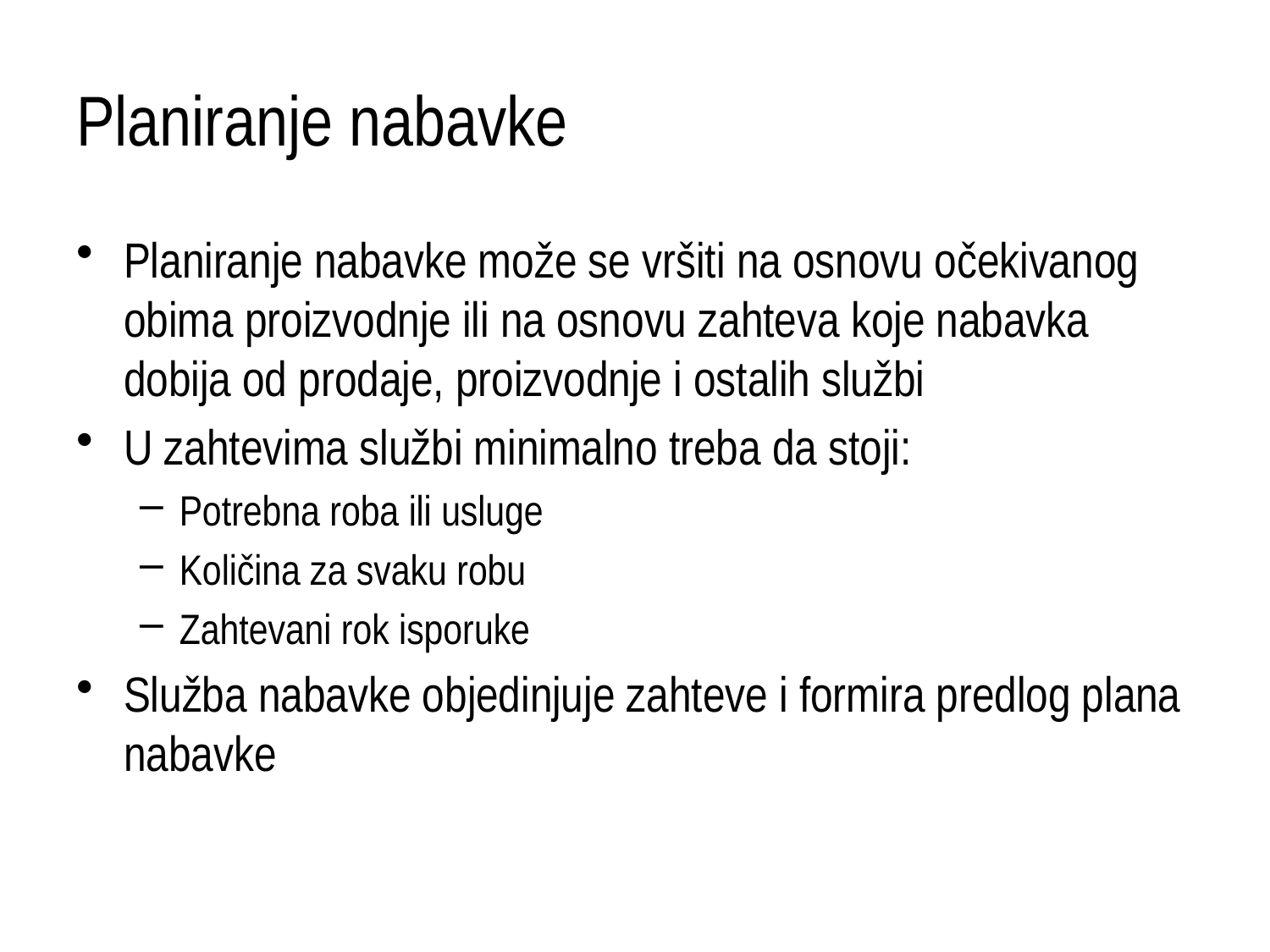

# Planiranje nabavke
Planiranje nabavke može se vršiti na osnovu očekivanog obima proizvodnje ili na osnovu zahteva koje nabavka dobija od prodaje, proizvodnje i ostalih službi
U zahtevima službi minimalno treba da stoji:
Potrebna roba ili usluge
Količina za svaku robu
Zahtevani rok isporuke
Služba nabavke objedinjuje zahteve i formira predlog plana nabavke